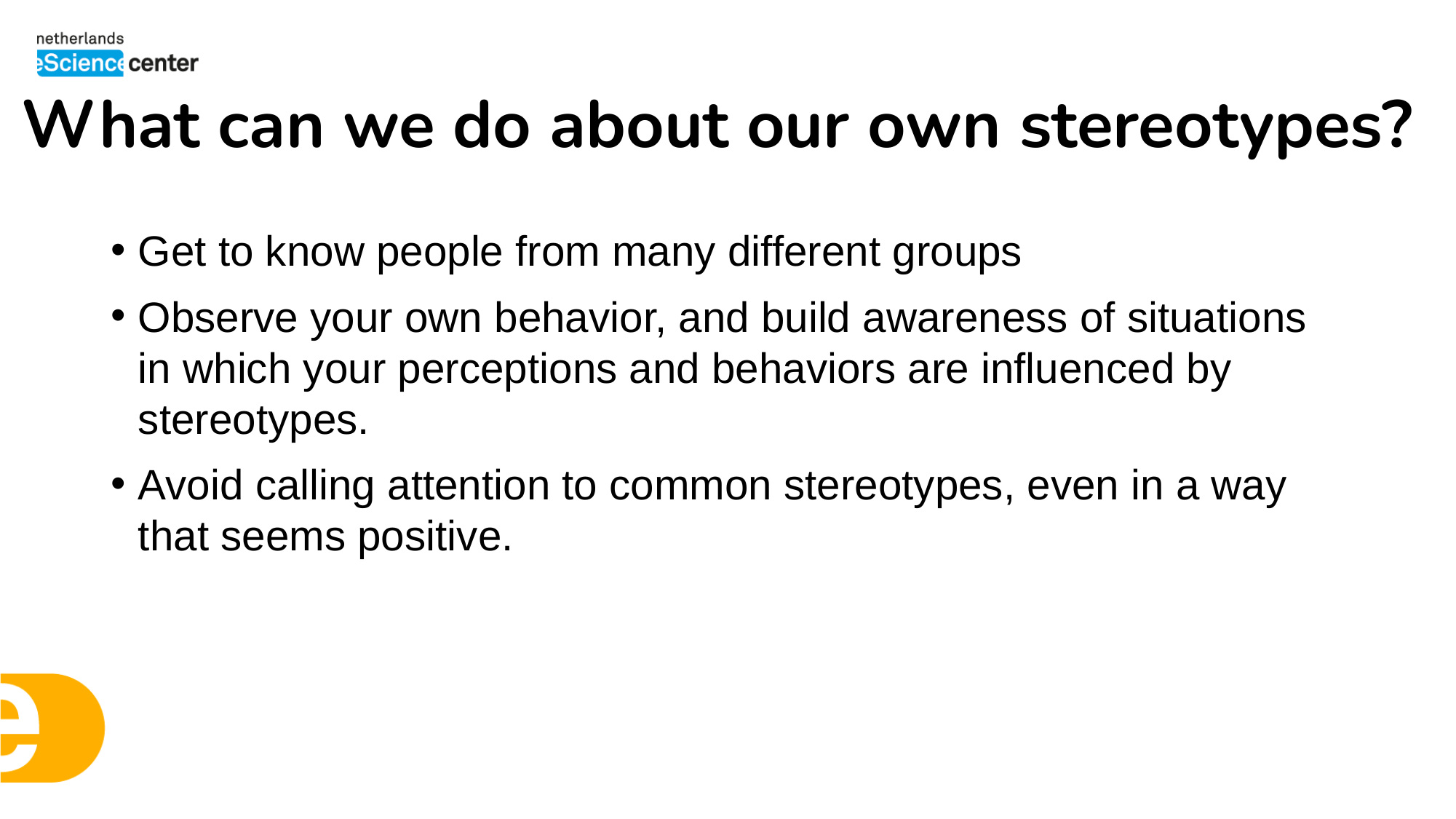

# What can we do about our own stereotypes?
Get to know people from many different groups
Observe your own behavior, and build awareness of situations in which your perceptions and behaviors are influenced by stereotypes.
Avoid calling attention to common stereotypes, even in a way that seems positive.